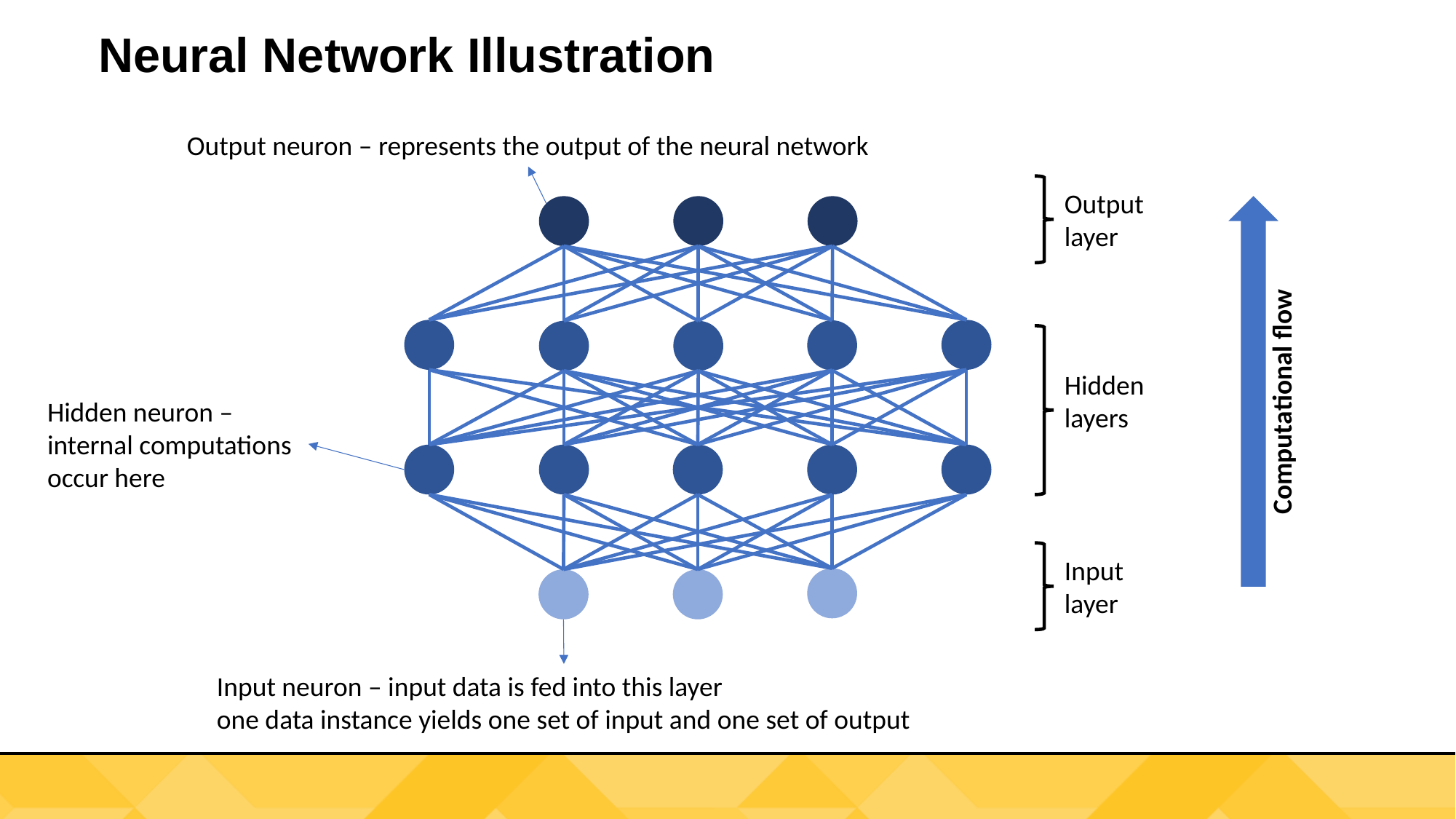

# Neural Network Illustration
Output neuron – represents the output of the neural network

Output layer

Hidden layers
Computational flow
Hidden neuron – internal computations occur here

Input layer

Input neuron – input data is fed into this layer
one data instance yields one set of input and one set of output